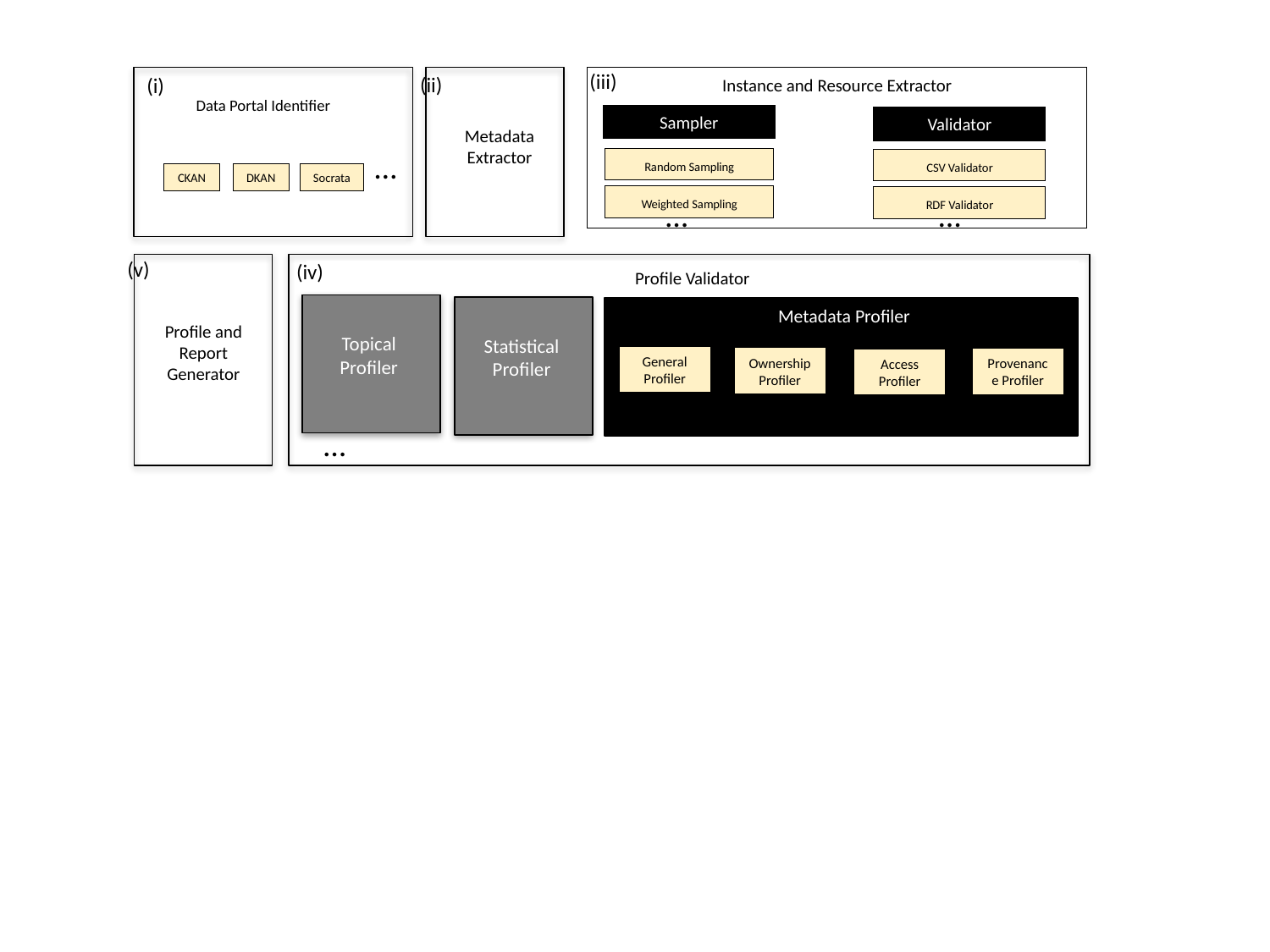

(iii)
Instance and Resource Extractor

Sampler
Random Sampling
Weighted Sampling
…
Validator
CSV Validator
RDF Validator
…
(ii)
(i)
Data Portal Identifier
…
CKAN
Socrata
DKAN

Metadata Extractor
(v)
Profile and Report Generator
(iv)

Profile Validator

Topical Profiler

Statistical Profiler
Metadata Profiler

(iv)
General Profiler
Ownership Profiler
Provenance Profiler
Access Profiler
…